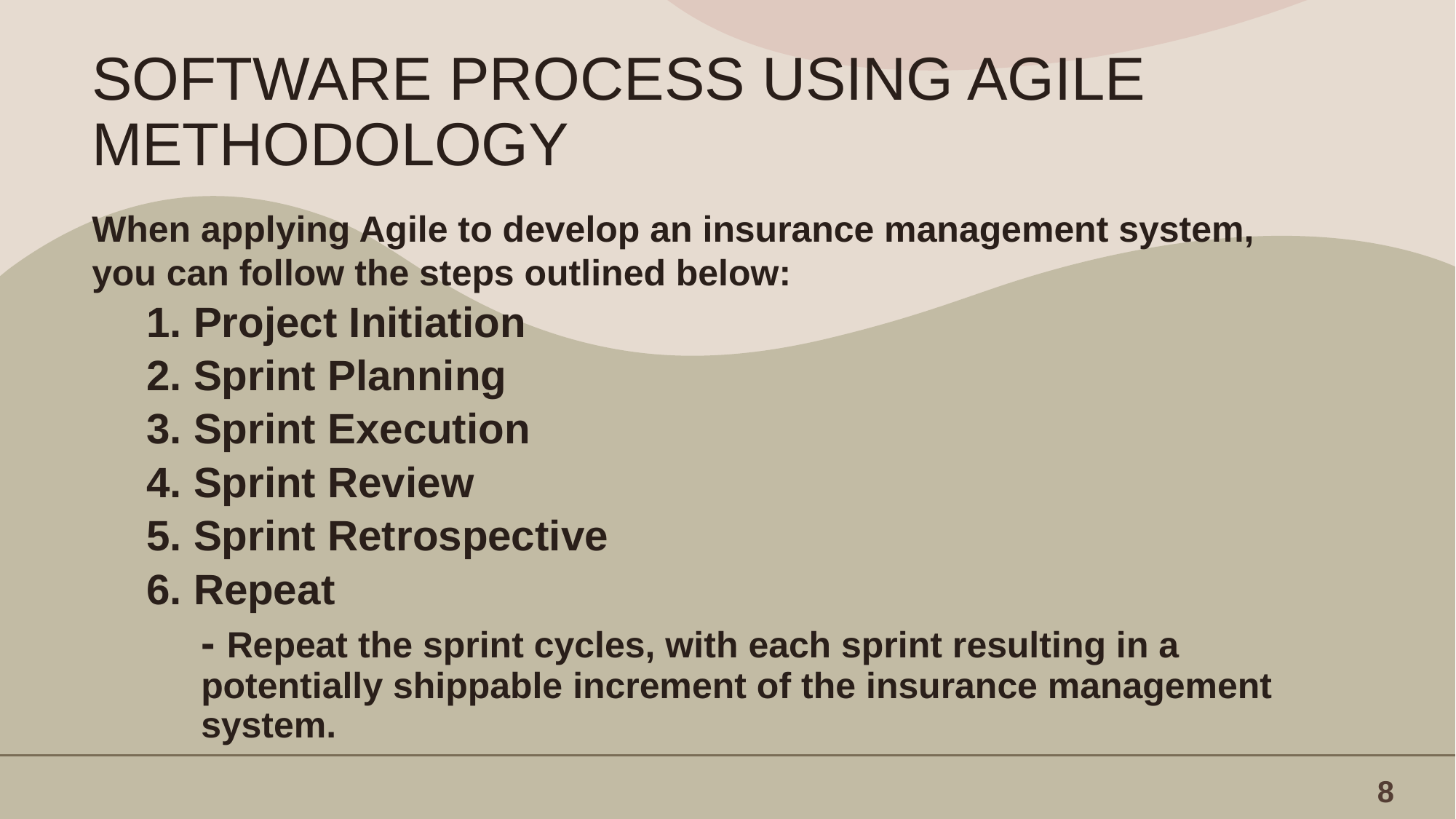

# SOFTWARE PROCESS USING AGILE METHODOLOGY
When applying Agile to develop an insurance management system, you can follow the steps outlined below:
1. Project Initiation
2. Sprint Planning
3. Sprint Execution
4. Sprint Review
5. Sprint Retrospective
6. Repeat
- Repeat the sprint cycles, with each sprint resulting in a potentially shippable increment of the insurance management system.

8